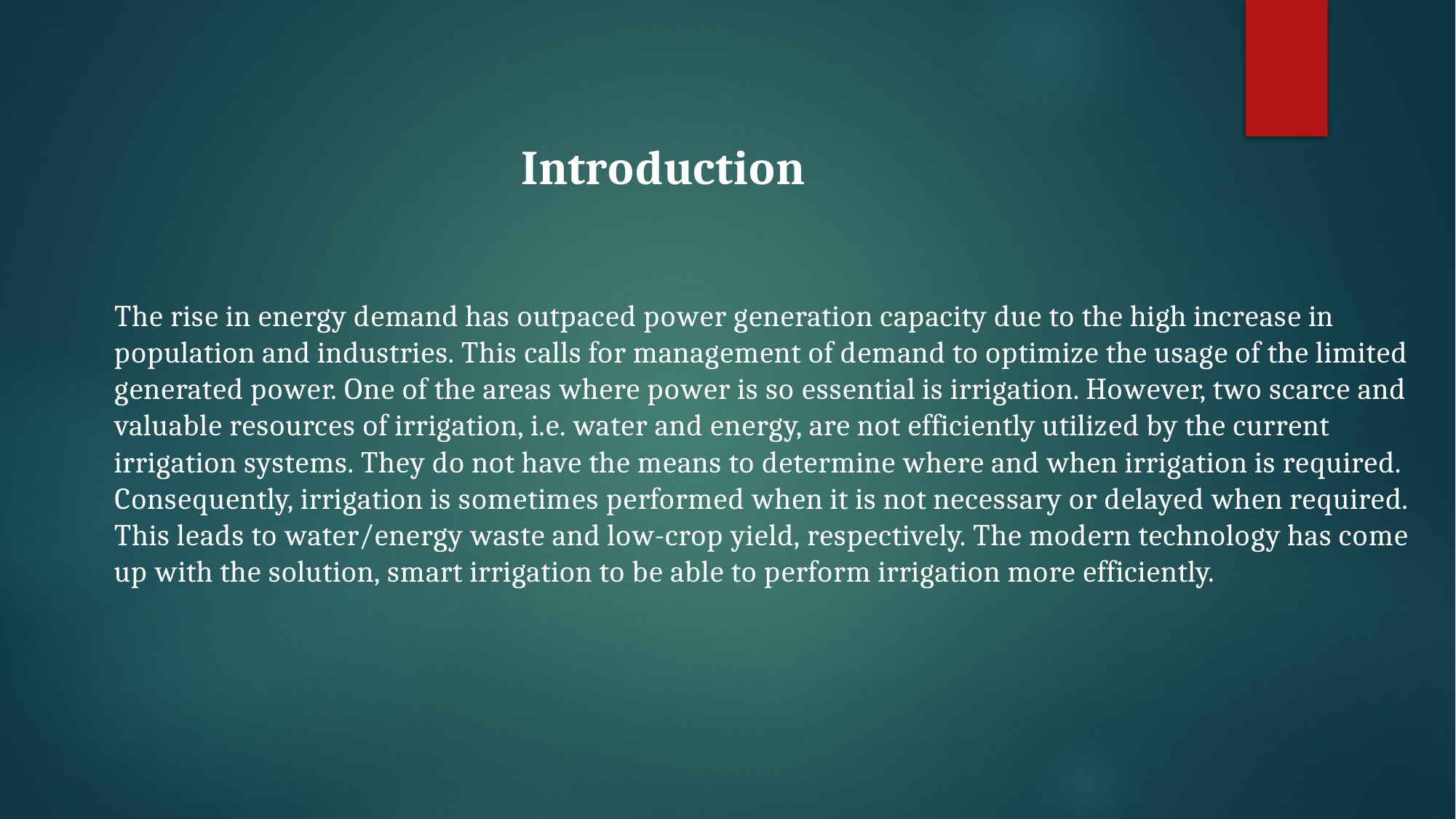

Introduction
The rise in energy demand has outpaced power generation capacity due to the high increase in population and industries. This calls for management of demand to optimize the usage of the limited generated power. One of the areas where power is so essential is irrigation. However, two scarce and valuable resources of irrigation, i.e. water and energy, are not efficiently utilized by the current irrigation systems. They do not have the means to determine where and when irrigation is required. Consequently, irrigation is sometimes performed when it is not necessary or delayed when required. This leads to water/energy waste and low-crop yield, respectively. The modern technology has come up with the solution, smart irrigation to be able to perform irrigation more efficiently.